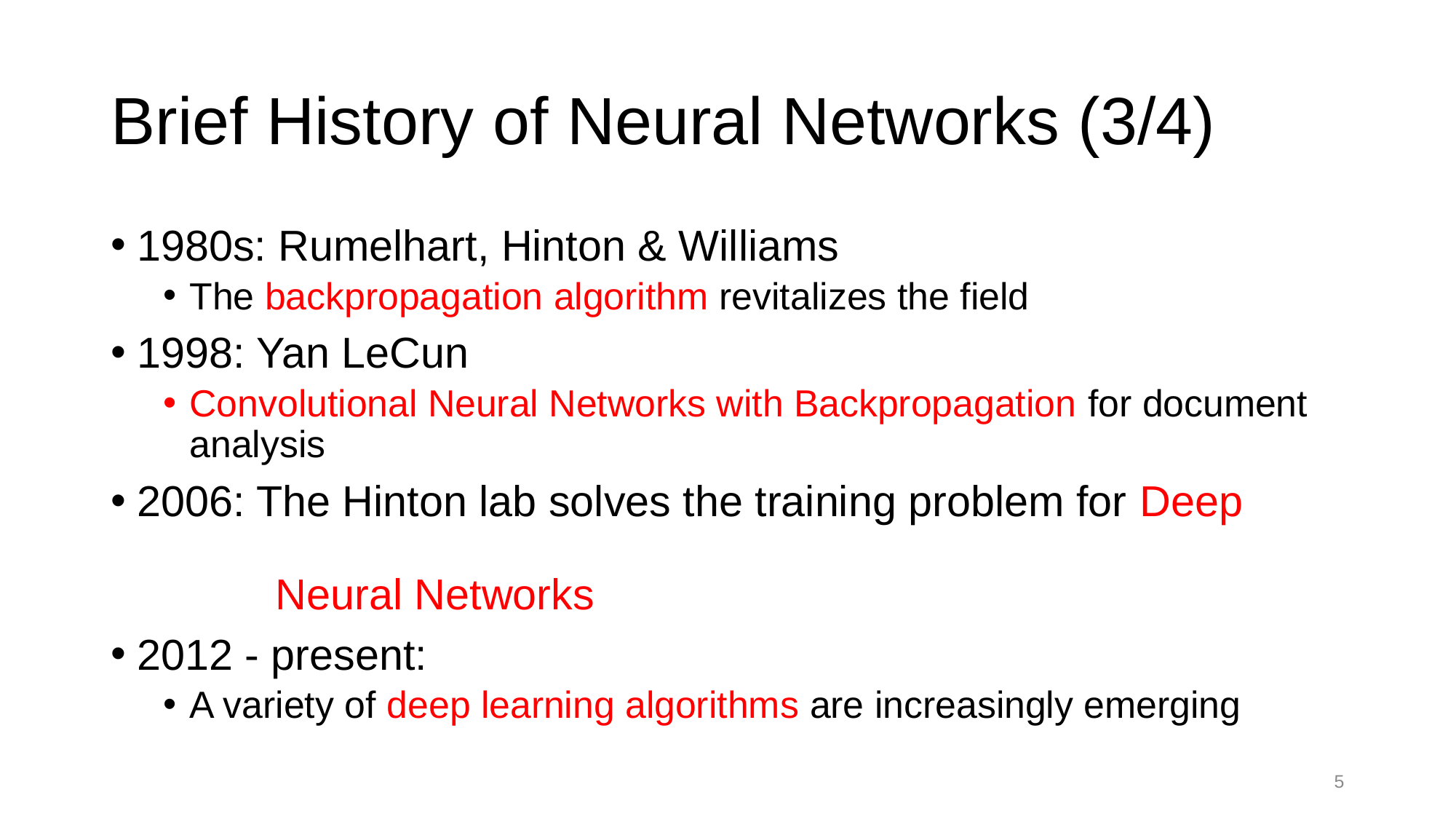

# Brief History of Neural Networks (3/4)
1980s: Rumelhart, Hinton & Williams
The backpropagation algorithm revitalizes the field
1998: Yan LeCun
Convolutional Neural Networks with Backpropagation for document analysis
2006: The Hinton lab solves the training problem for Deep  　　　
　　　Neural Networks
2012 - present:
A variety of deep learning algorithms are increasingly emerging

5